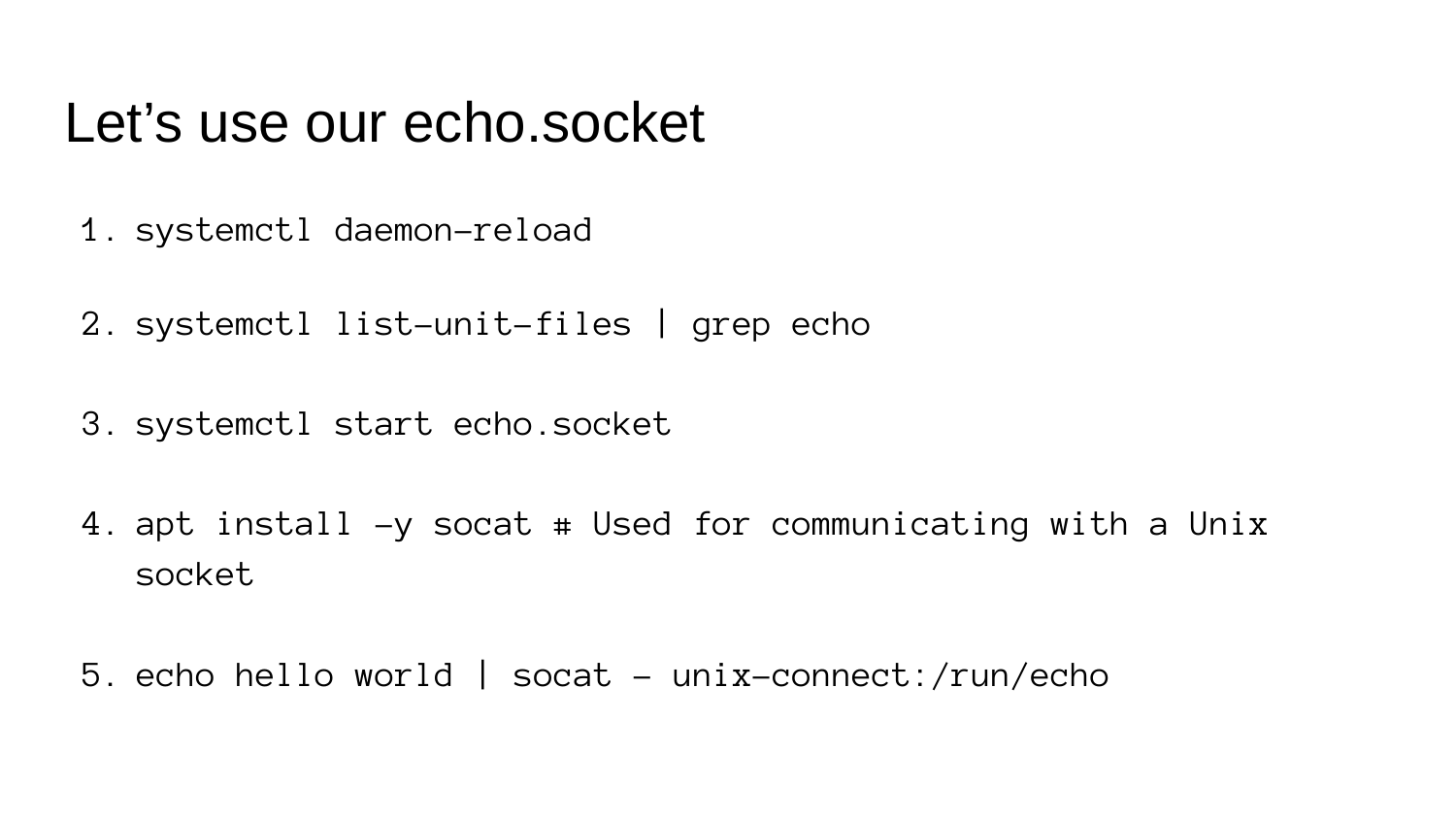

# Let’s use our echo.socket
systemctl daemon-reload
systemctl list-unit-files | grep echo
systemctl start echo.socket
apt install -y socat # Used for communicating with a Unix socket
echo hello world | socat - unix-connect:/run/echo